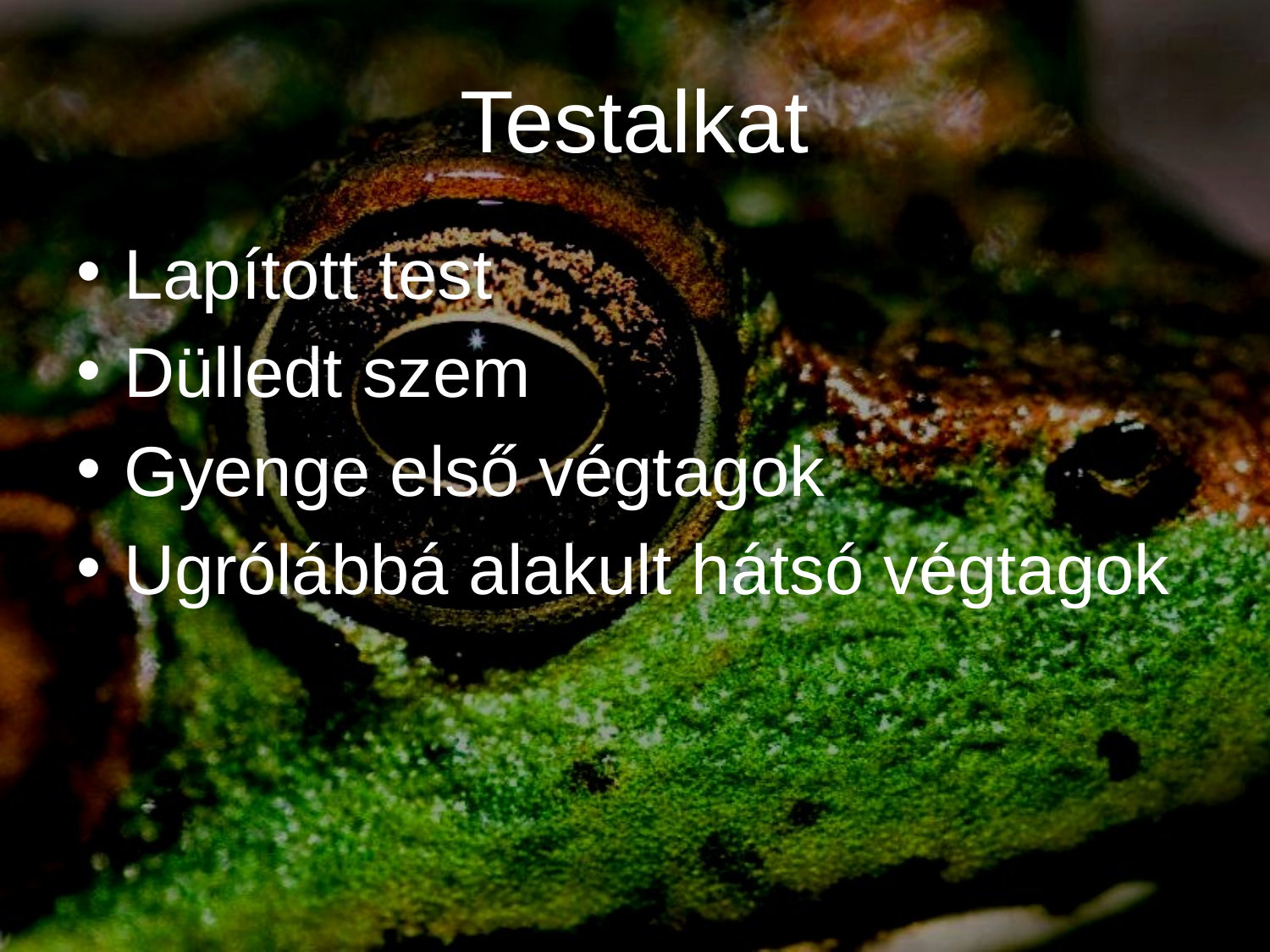

# Testalkat
Lapított test
Dülledt szem
Gyenge első végtagok
Ugrólábbá alakult hátsó végtagok